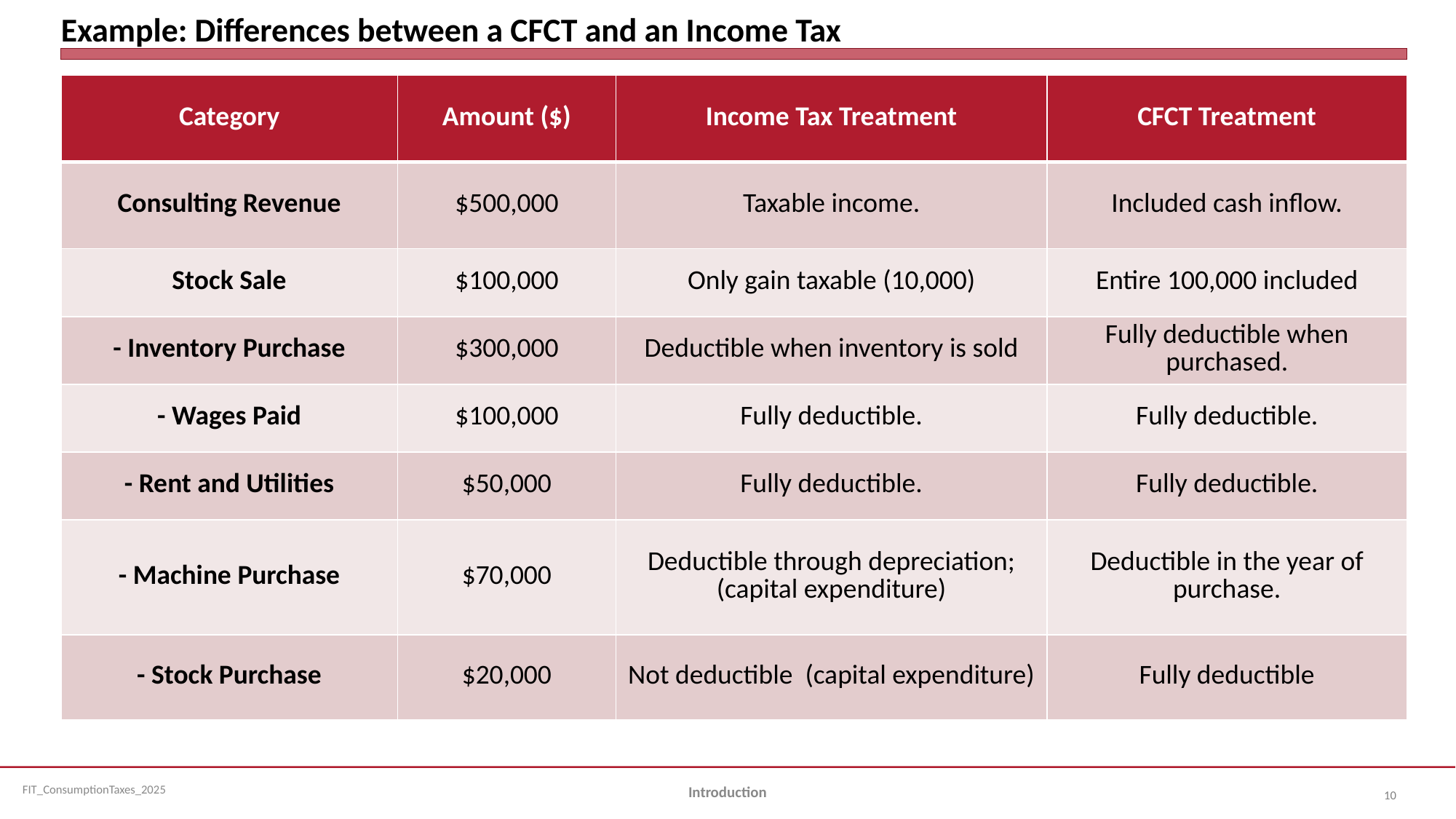

# Example: Differences between a CFCT and an Income Tax
| Category | Amount ($) | Income Tax Treatment | CFCT Treatment |
| --- | --- | --- | --- |
| Consulting Revenue | $500,000 | Taxable income. | Included cash inflow. |
| Stock Sale | $100,000 | Only gain taxable (10,000) | Entire 100,000 included |
| - Inventory Purchase | $300,000 | Deductible when inventory is sold | Fully deductible when purchased. |
| - Wages Paid | $100,000 | Fully deductible. | Fully deductible. |
| - Rent and Utilities | $50,000 | Fully deductible. | Fully deductible. |
| - Machine Purchase | $70,000 | Deductible through depreciation; (capital expenditure) | Deductible in the year of purchase. |
| - Stock Purchase | $20,000 | Not deductible (capital expenditure) | Fully deductible |
Introduction
10